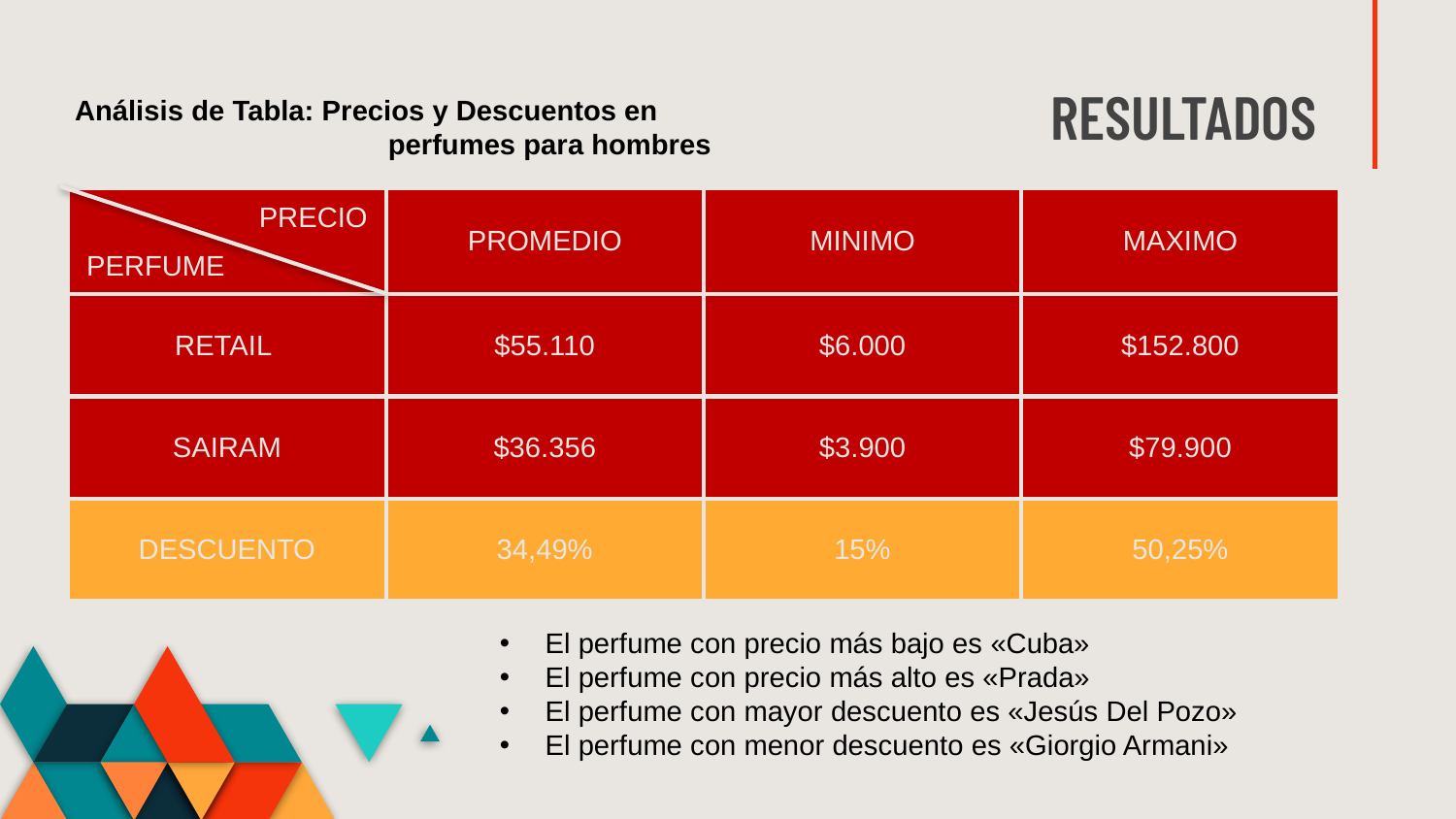

# RESULTADOS
Análisis de Tabla: Precios y Descuentos en
	                     perfumes para hombres
|  | PROMEDIO | MINIMO | MAXIMO |
| --- | --- | --- | --- |
| RETAIL | $55.110 | $6.000 | $152.800 |
| SAIRAM | $36.356 | $3.900 | $79.900 |
| DESCUENTO | 34,49% | 15% | 50,25% |
PRECIO
PERFUME
El perfume con precio más bajo es «Cuba»
El perfume con precio más alto es «Prada»
El perfume con mayor descuento es «Jesús Del Pozo»
El perfume con menor descuento es «Giorgio Armani»